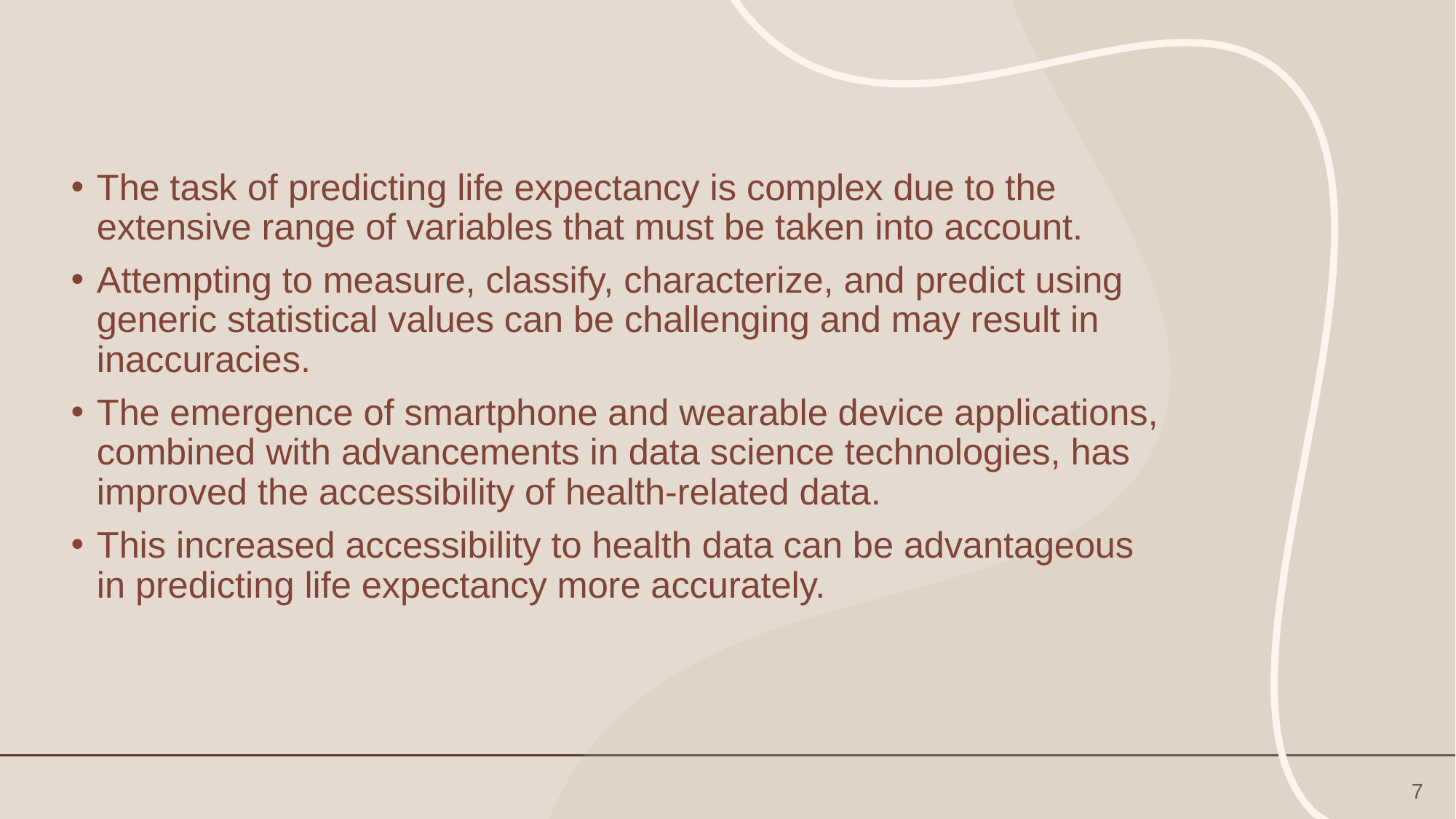

The task of predicting life expectancy is complex due to the extensive range of variables that must be taken into account.
Attempting to measure, classify, characterize, and predict using generic statistical values can be challenging and may result in inaccuracies.
The emergence of smartphone and wearable device applications, combined with advancements in data science technologies, has improved the accessibility of health-related data.
This increased accessibility to health data can be advantageous in predicting life expectancy more accurately.

7